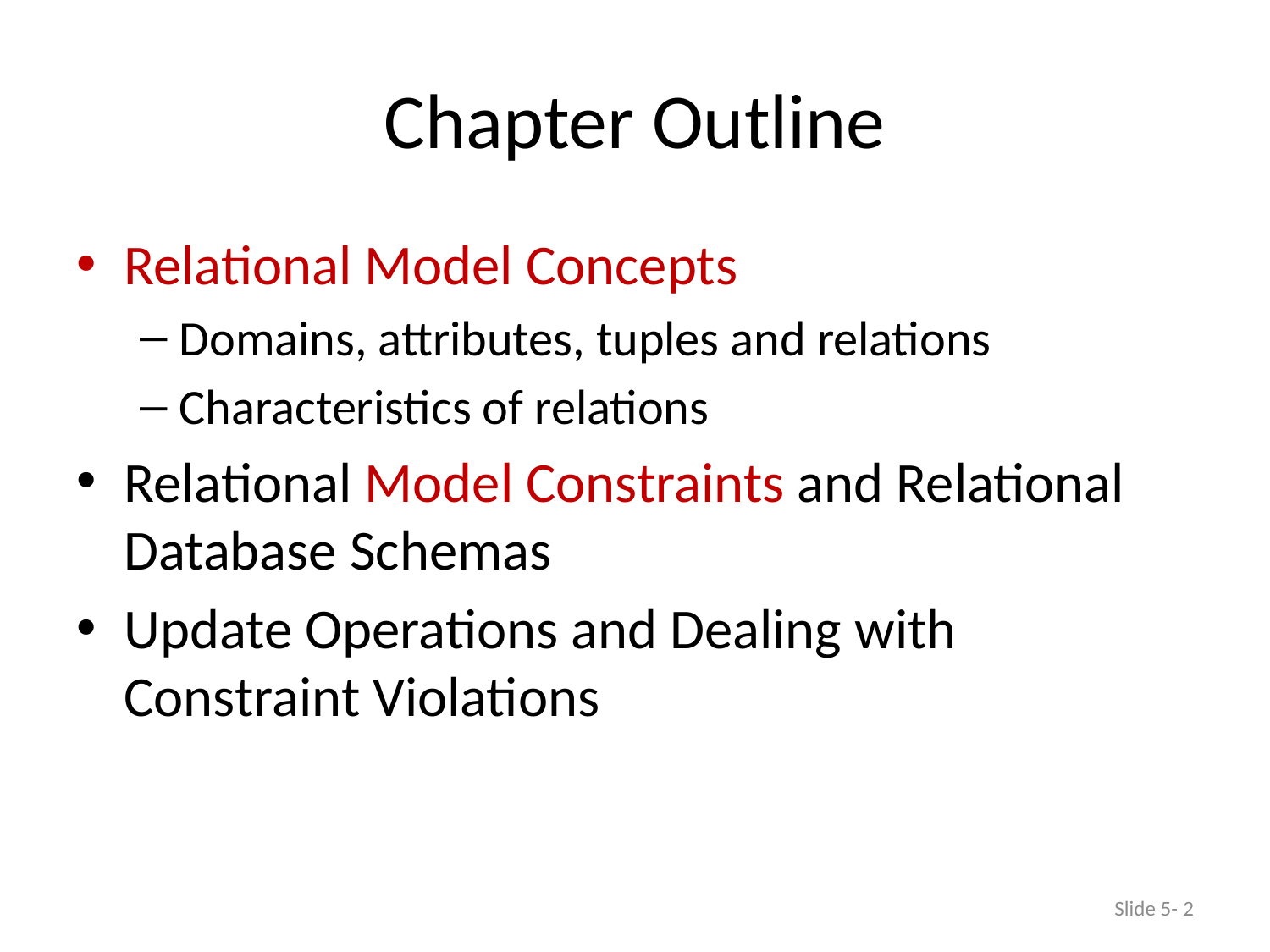

# Chapter Outline
Relational Model Concepts
Domains, attributes, tuples and relations
Characteristics of relations
Relational Model Constraints and Relational Database Schemas
Update Operations and Dealing with Constraint Violations

Slide 5- 2